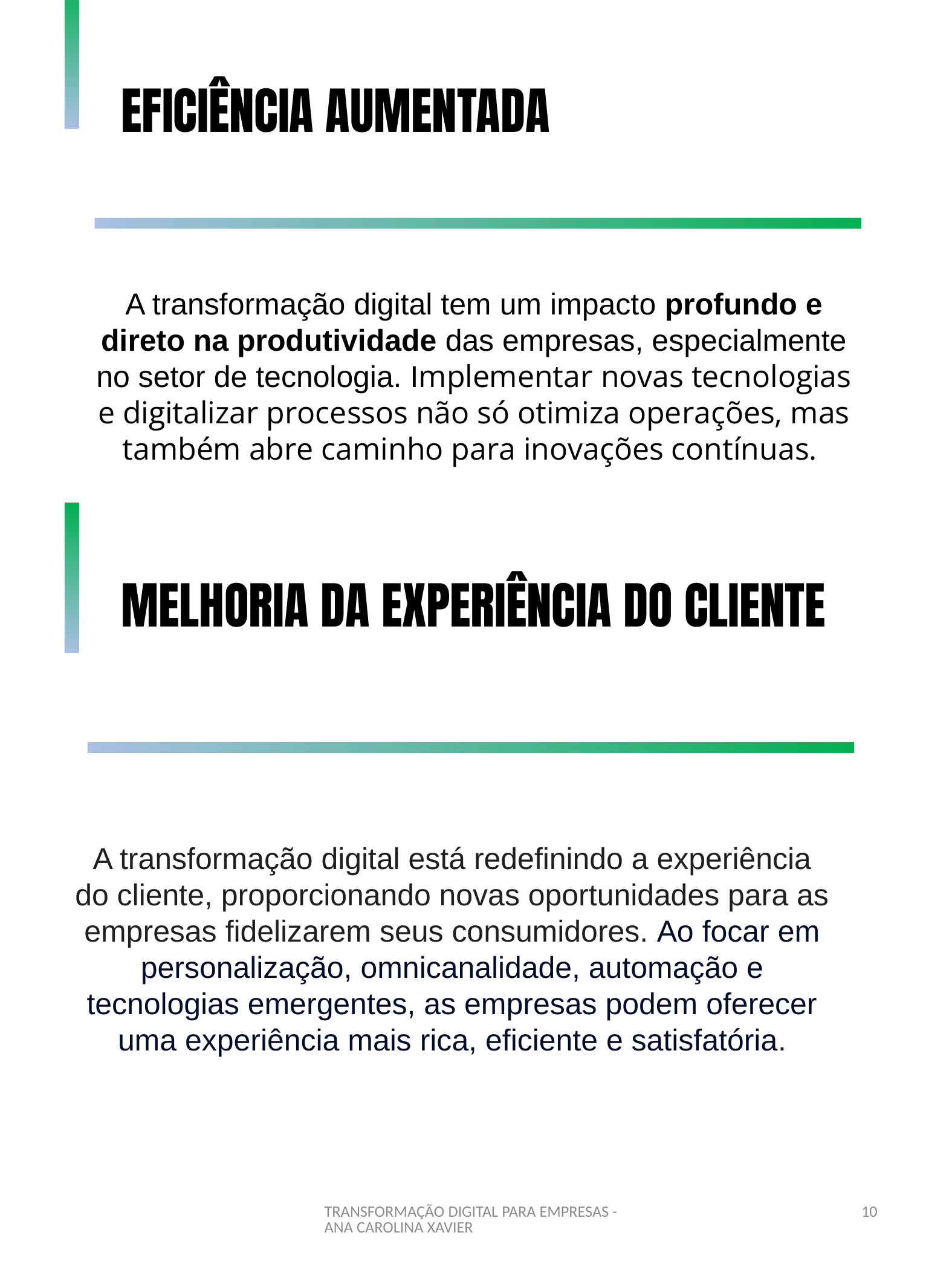

EFICIÊNCIA AUMENTADA

A transformação digital tem um impacto profundo e direto na produtividade das empresas, especialmente no setor de tecnologia. Implementar novas tecnologias e digitalizar processos não só otimiza operações, mas também abre caminho para inovações contínuas.

MELHORIA DA EXPERIÊNCIA DO CLIENTE

A transformação digital está redefinindo a experiência do cliente, proporcionando novas oportunidades para as empresas fidelizarem seus consumidores. Ao focar em personalização, omnicanalidade, automação e tecnologias emergentes, as empresas podem oferecer uma experiência mais rica, eficiente e satisfatória.
TRANSFORMAÇÃO DIGITAL PARA EMPRESAS - ANA CAROLINA XAVIER
10